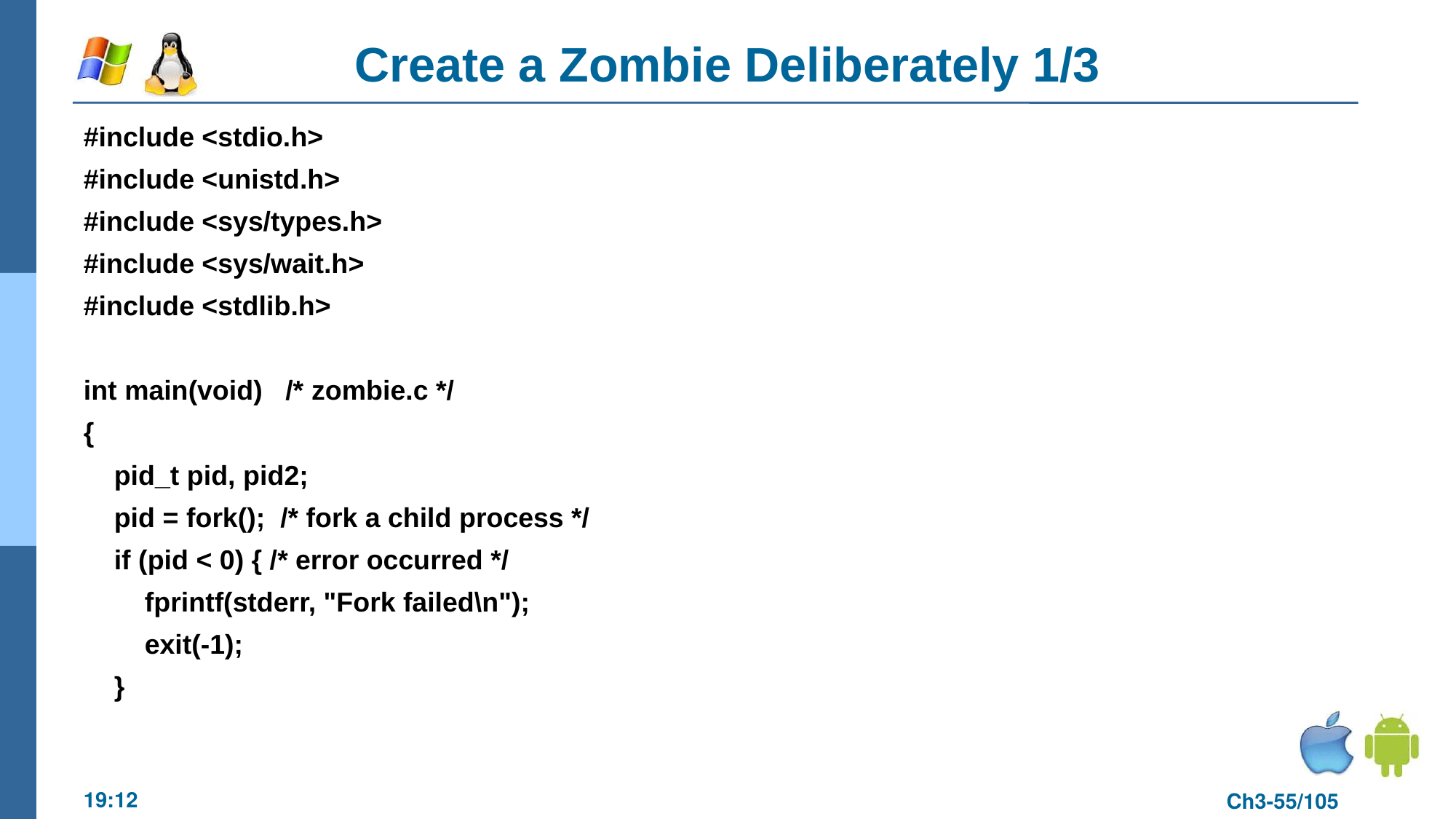

# Create a Zombie Deliberately 1/3
#include <stdio.h>
#include <unistd.h>
#include <sys/types.h>
#include <sys/wait.h>
#include <stdlib.h>

int main(void)   /* zombie.c */
{
    pid_t pid, pid2;
    pid = fork();  /* fork a child process */
    if (pid < 0) { /* error occurred */
        fprintf(stderr, "Fork failed\n");
        exit(-1);
    }